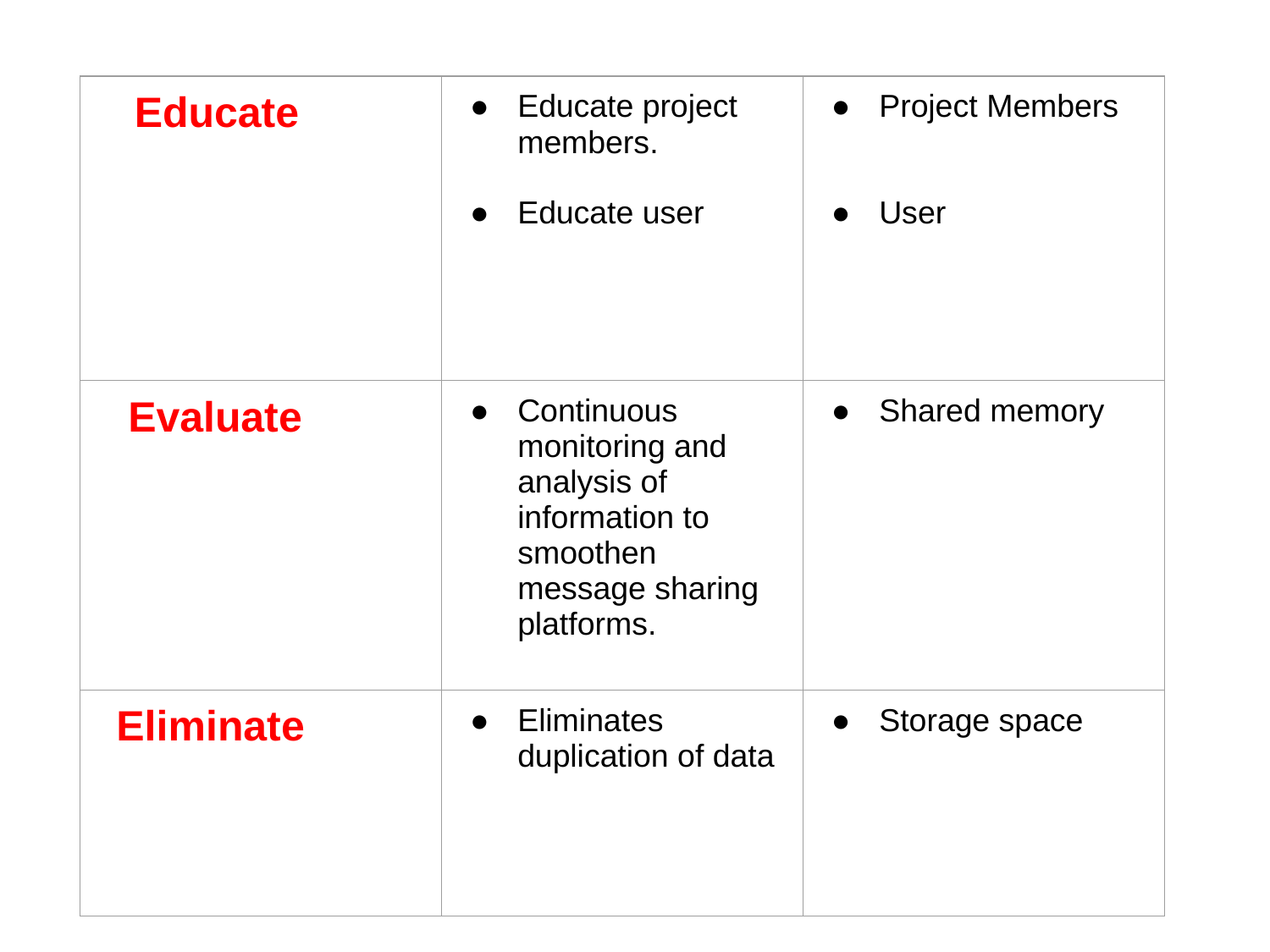

| Educate | Educate project members. Educate user | Project Members User |
| --- | --- | --- |
| Evaluate | Continuous monitoring and analysis of information to smoothen message sharing platforms. | Shared memory |
| Eliminate | Eliminates duplication of data | Storage space |